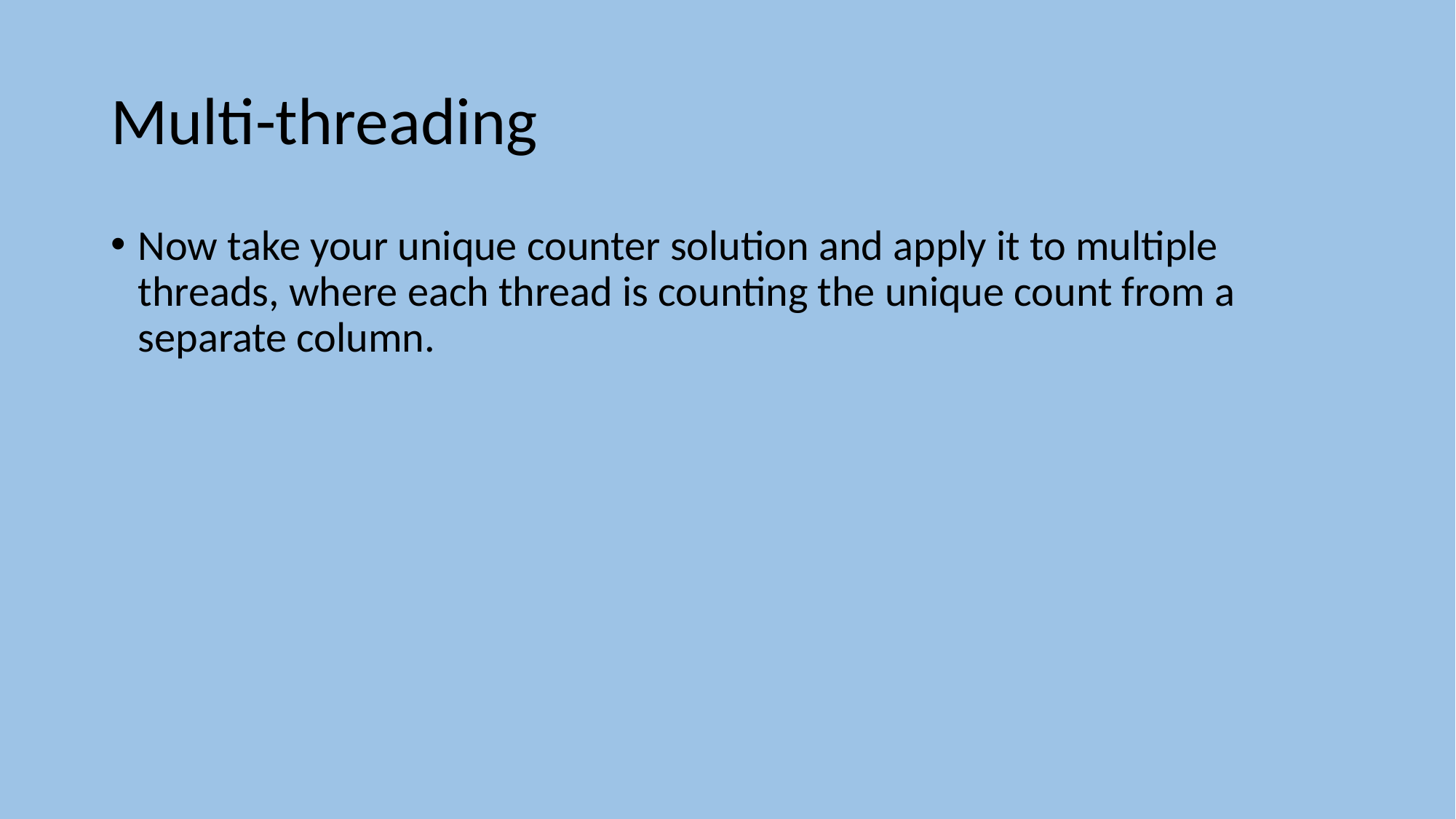

# Multi-threading
Now take your unique counter solution and apply it to multiple threads, where each thread is counting the unique count from a separate column.